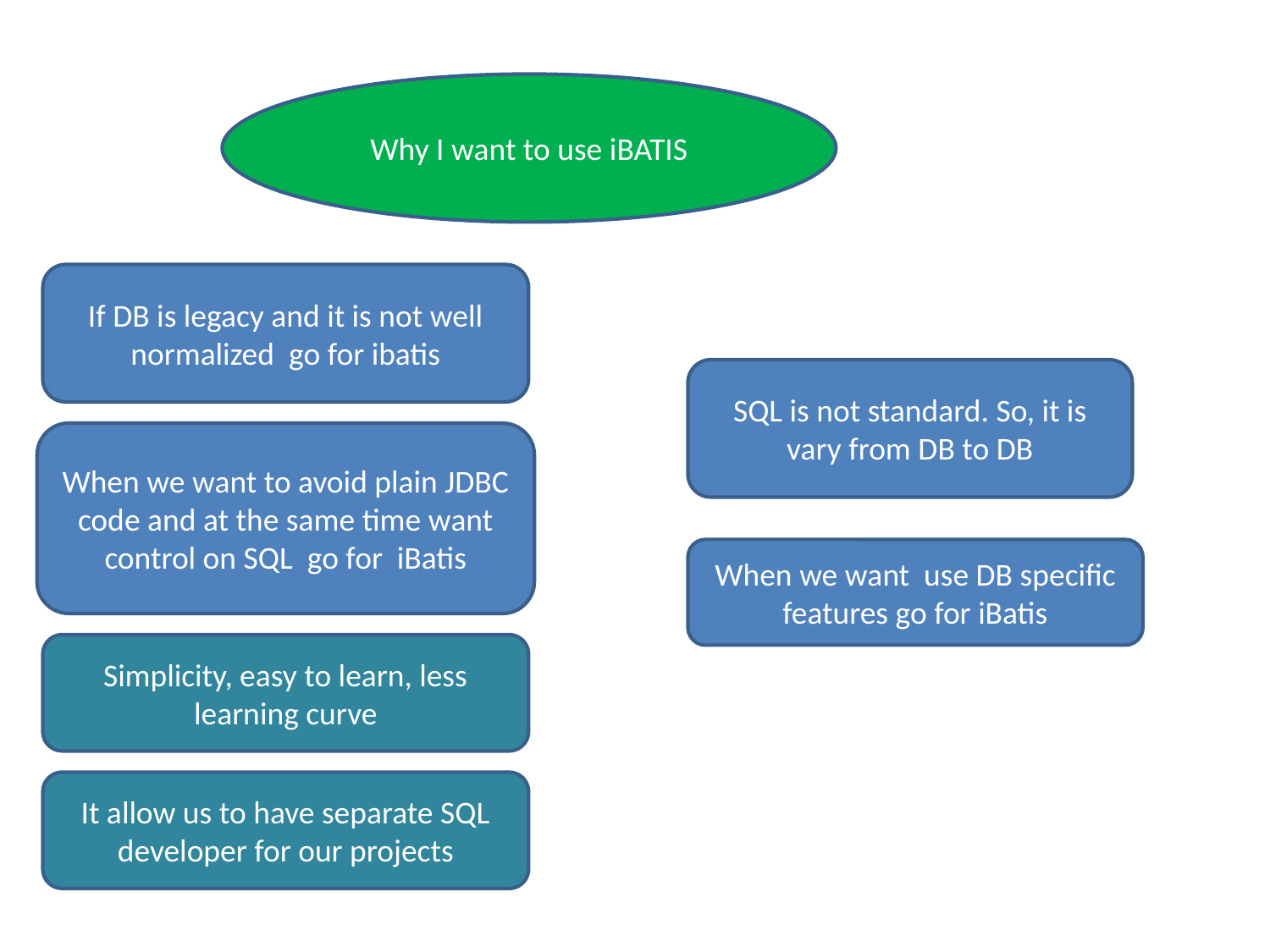

Why I want to use iBATIS
If DB is legacy and it is not well normalized  go for ibatis
SQL is not standard. So, it is vary from DB to DB
When we want to avoid plain JDBC code and at the same time want control on SQL  go for  iBatis
When we want  use DB specific features go for iBatis
Simplicity, easy to learn, less learning curve
It allow us to have separate SQL developer for our projects